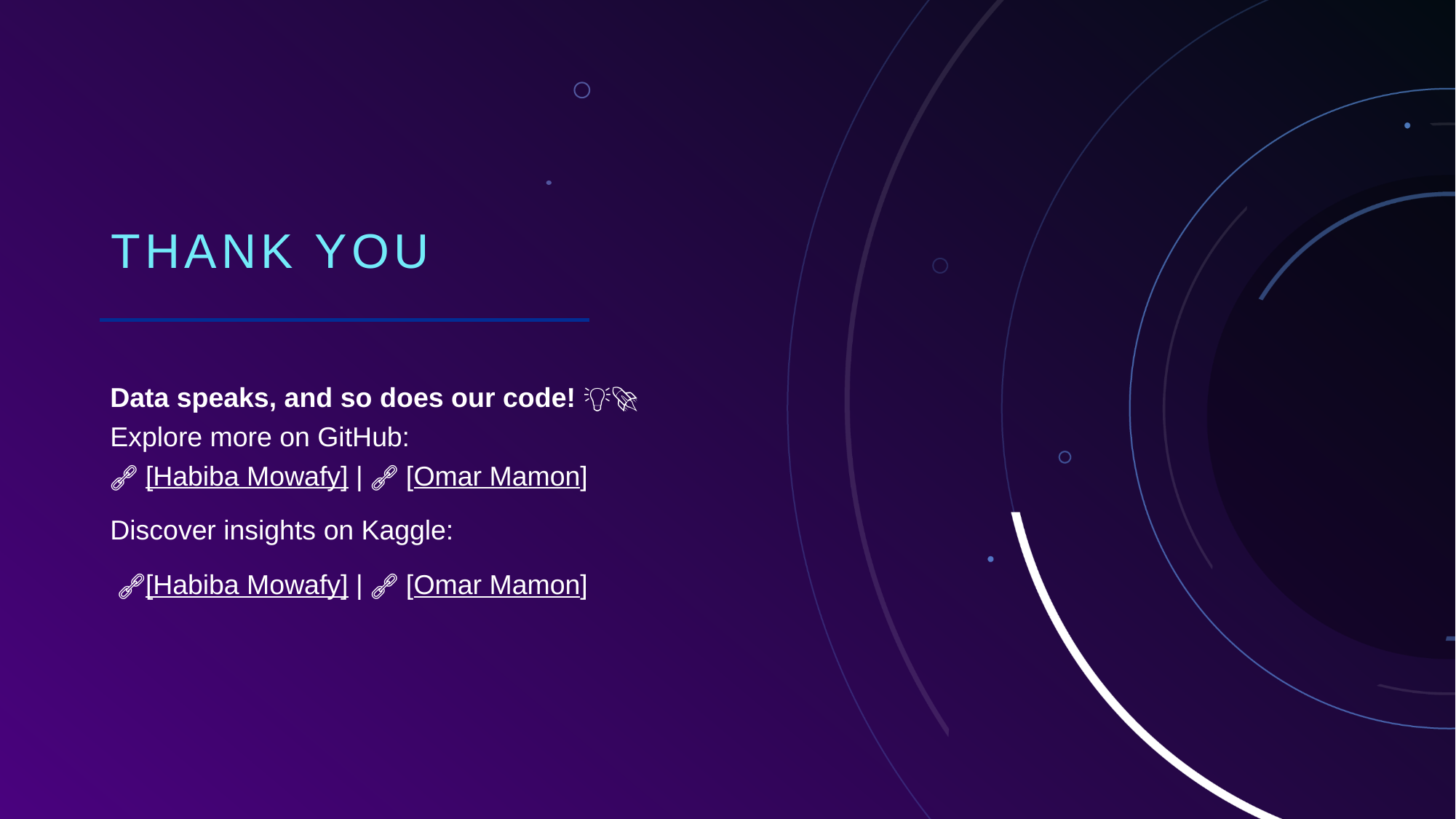

# THANK YOU
​Data speaks, and so does our code! 💡🚀
Explore more on GitHub:
🔗 [Habiba Mowafy] | 🔗 [Omar Mamon]
Discover insights on Kaggle:
 🔗[Habiba Mowafy] | 🔗 [Omar Mamon]